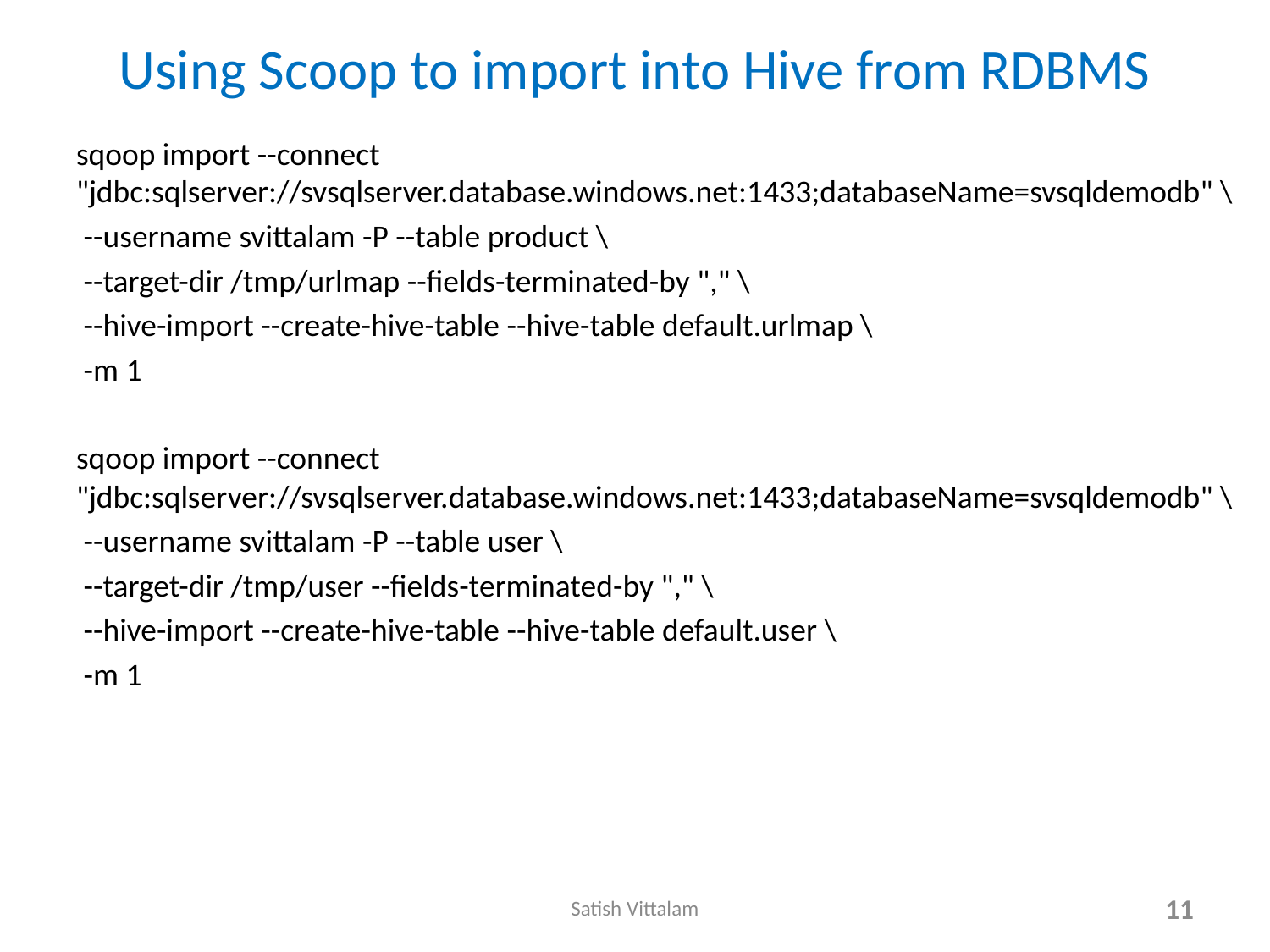

# Using Scoop to import into Hive from RDBMS
sqoop import --connect "jdbc:sqlserver://svsqlserver.database.windows.net:1433;databaseName=svsqldemodb" \
 --username svittalam -P --table product \
 --target-dir /tmp/urlmap --fields-terminated-by "," \
 --hive-import --create-hive-table --hive-table default.urlmap \
 -m 1

sqoop import --connect "jdbc:sqlserver://svsqlserver.database.windows.net:1433;databaseName=svsqldemodb" \
 --username svittalam -P --table user \
 --target-dir /tmp/user --fields-terminated-by "," \
 --hive-import --create-hive-table --hive-table default.user \
 -m 1

Satish Vittalam
11